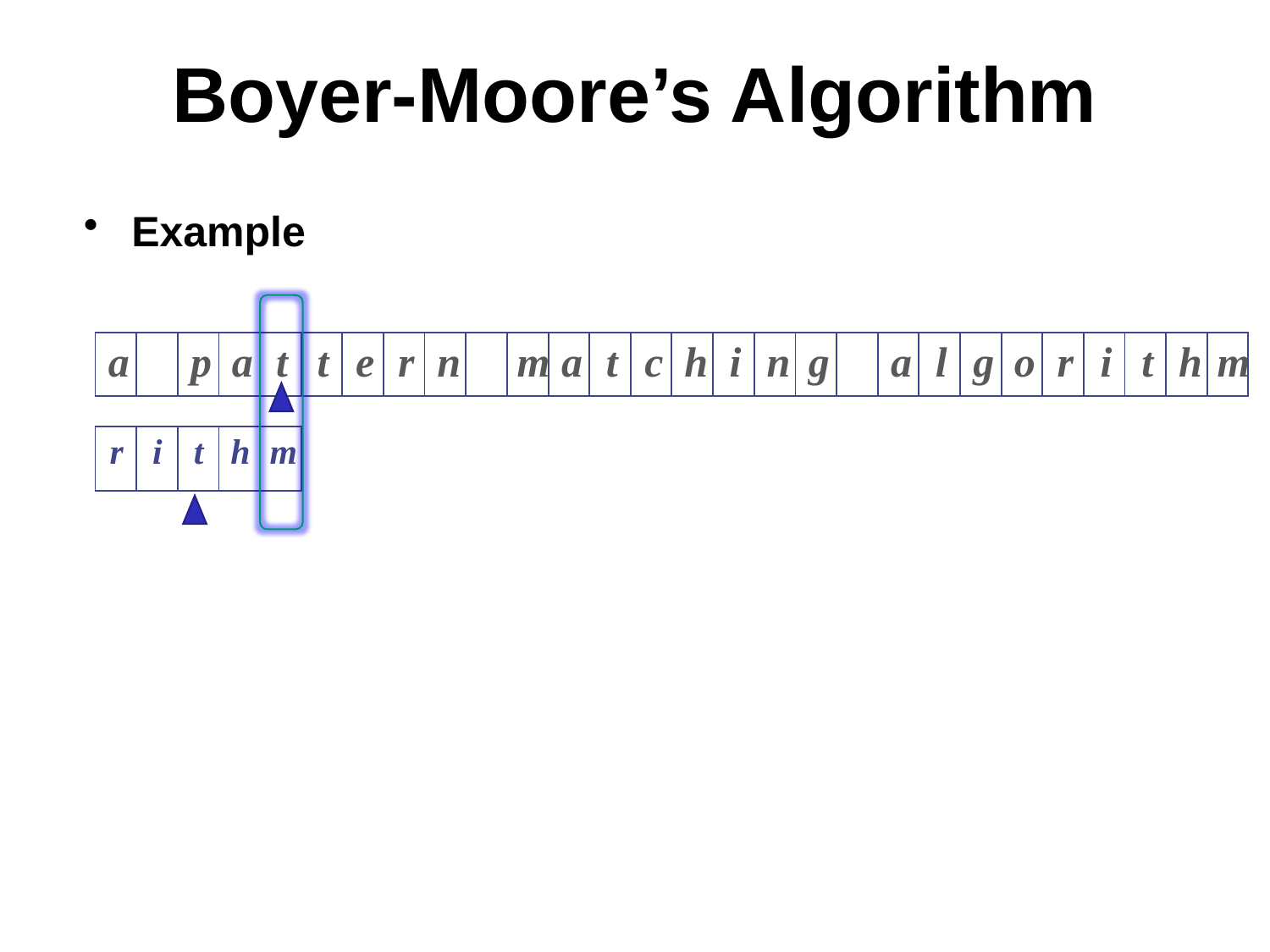

# Boyer-Moore’s Algorithm
Example

a
p
a
t
t
e
r
n
m
a
t
c
h
i
n
g
a
l
g
o
r
i
t
h
m

r
i
t
h
m